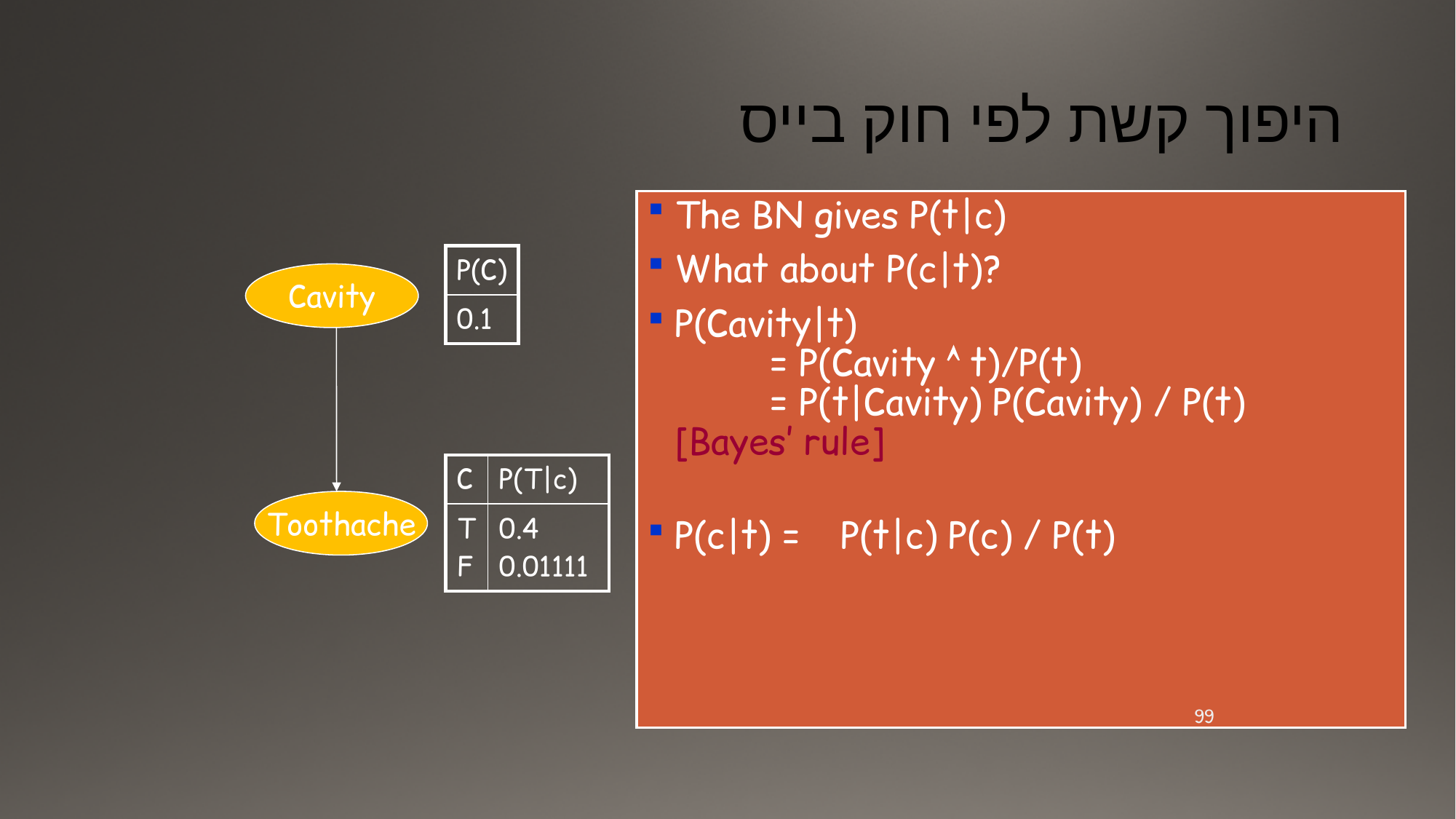

# היפוך קשת לפי חוק בייס
The BN gives P(t|c)
What about P(c|t)?
P(Cavity|t)
	= P(Cavity ∧ t)/P(t)
	= P(t|Cavity) P(Cavity) / P(t)
[Bayes’ rule]
P(c|t) =   P(t|c) P(c) / P(t)

| P(C) |
| --- |
| 0.1 |
Cavity

Toothache
| C | P(T|c) |
| --- | --- |
| TF | 0.4 0.01111 |
99